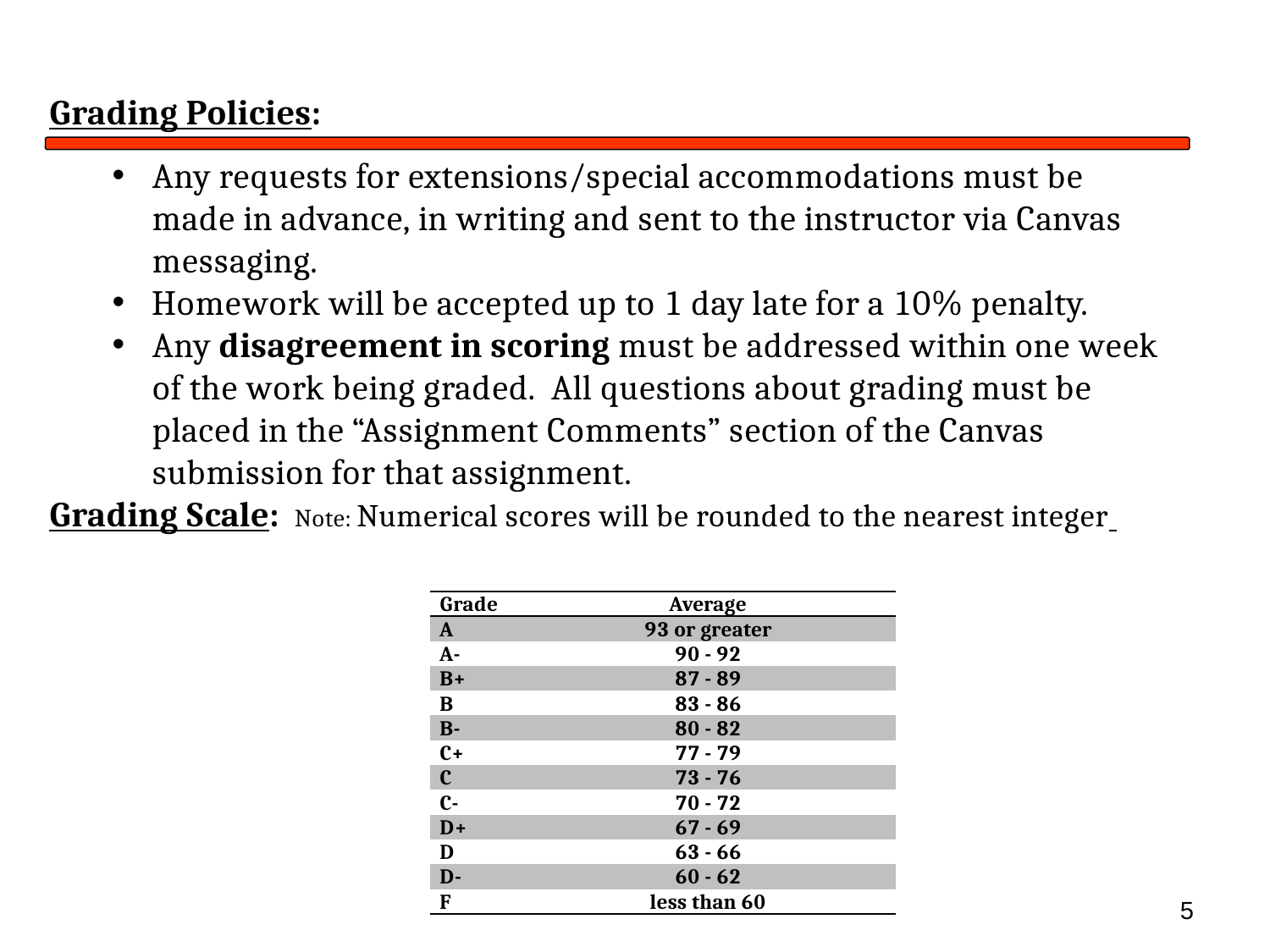

Grading Policies:

Any requests for extensions/special accommodations must be made in advance, in writing and sent to the instructor via Canvas messaging.
Homework will be accepted up to 1 day late for a 10% penalty.
Any disagreement in scoring must be addressed within one week of the work being graded.  All questions about grading must be placed in the “Assignment Comments” section of the Canvas submission for that assignment.
Grading Scale:  Note: Numerical scores will be rounded to the nearest integer

| Grade | Average |
| --- | --- |
| A | 93 or greater |
| A- | 90 - 92 |
| B+ | 87 - 89 |
| B | 83 - 86 |
| B- | 80 - 82 |
| C+ | 77 - 79 |
| C | 73 - 76 |
| C- | 70 - 72 |
| D+ | 67 - 69 |
| D | 63 - 66 |
| D- | 60 - 62 |
| F | less than 60 |
5